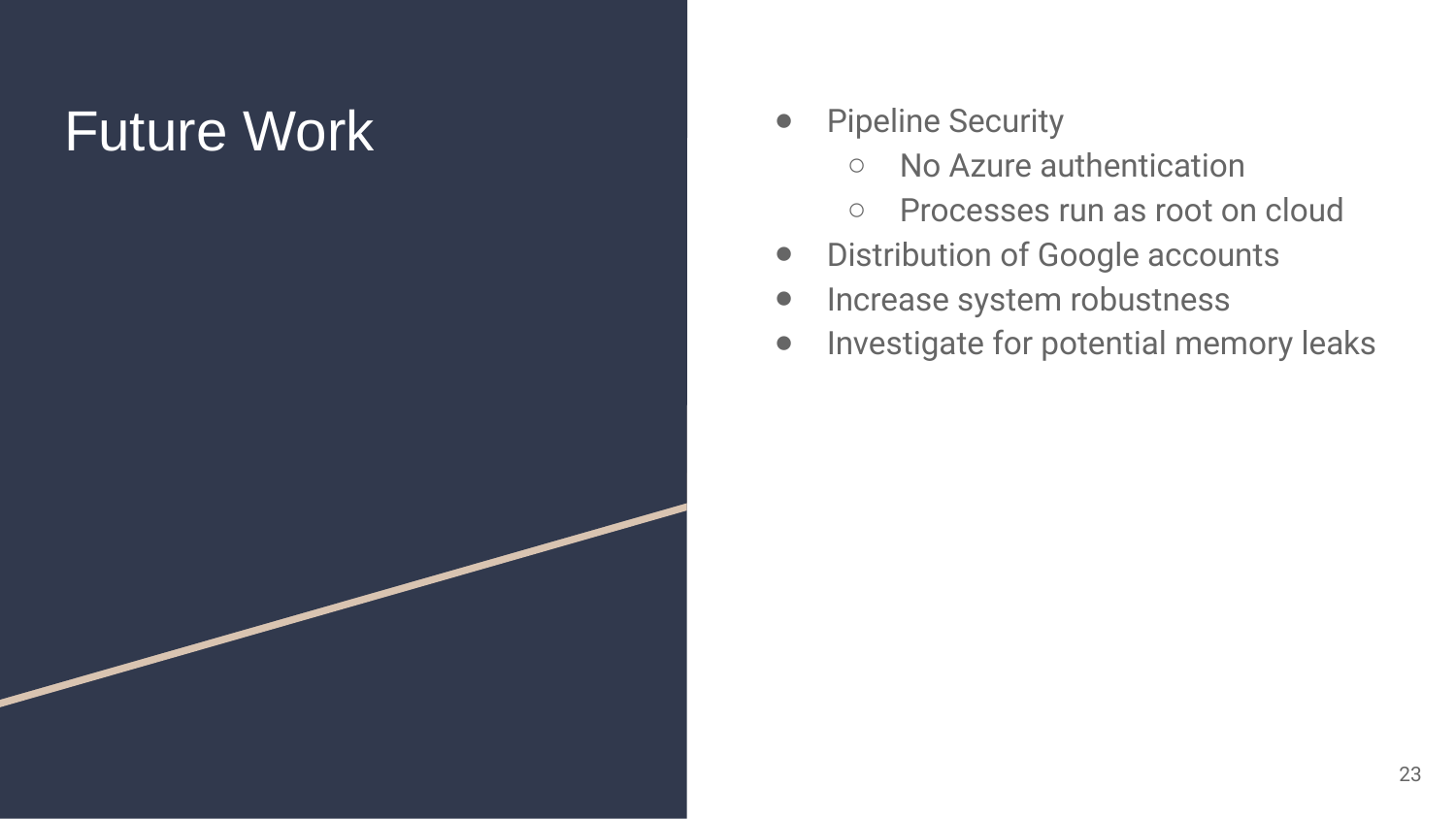

# Future Work
Pipeline Security
No Azure authentication
Processes run as root on cloud
Distribution of Google accounts
Increase system robustness
Investigate for potential memory leaks

23